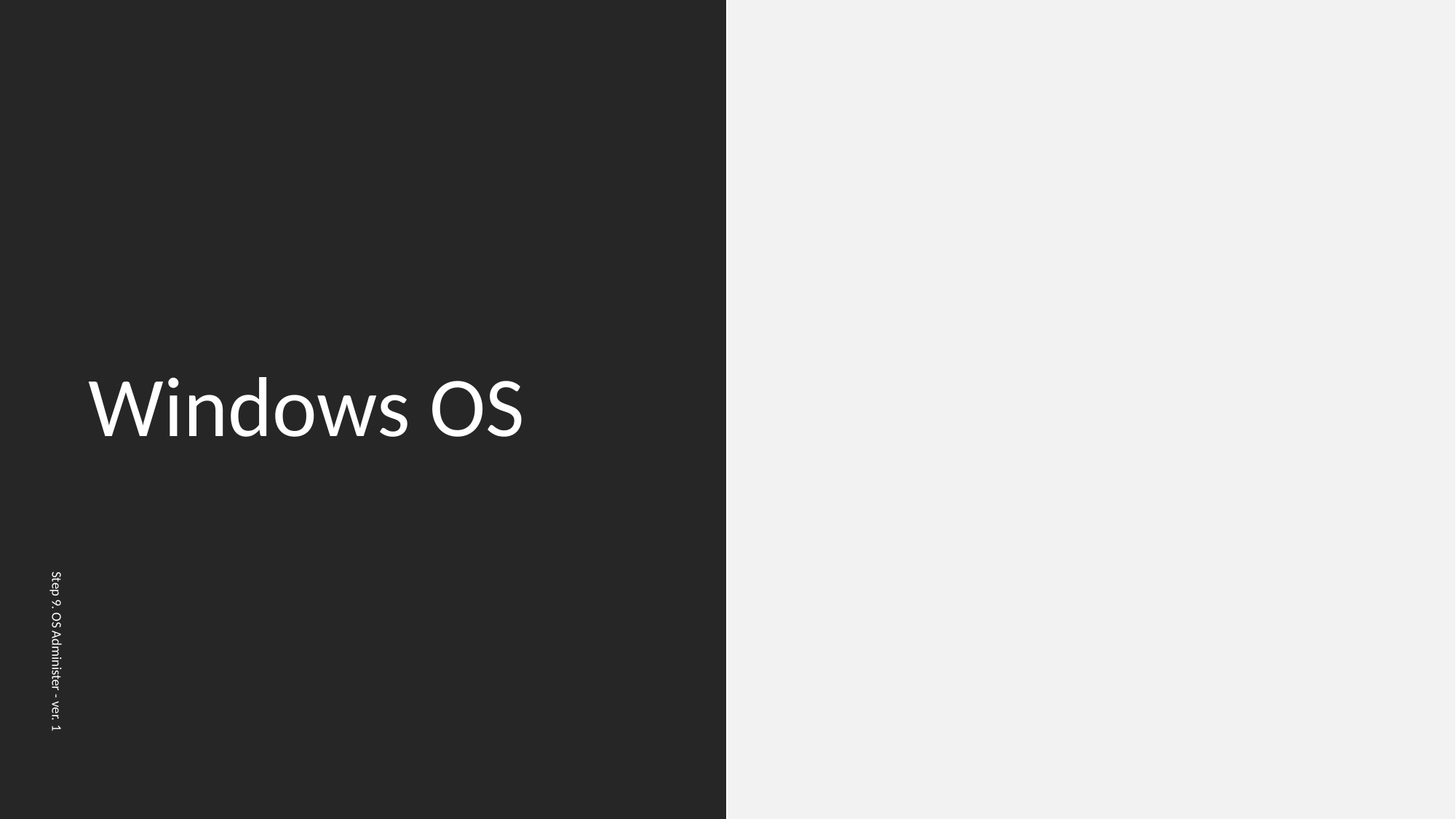

# Windows OS
Step 9. OS Administer - ver. 1